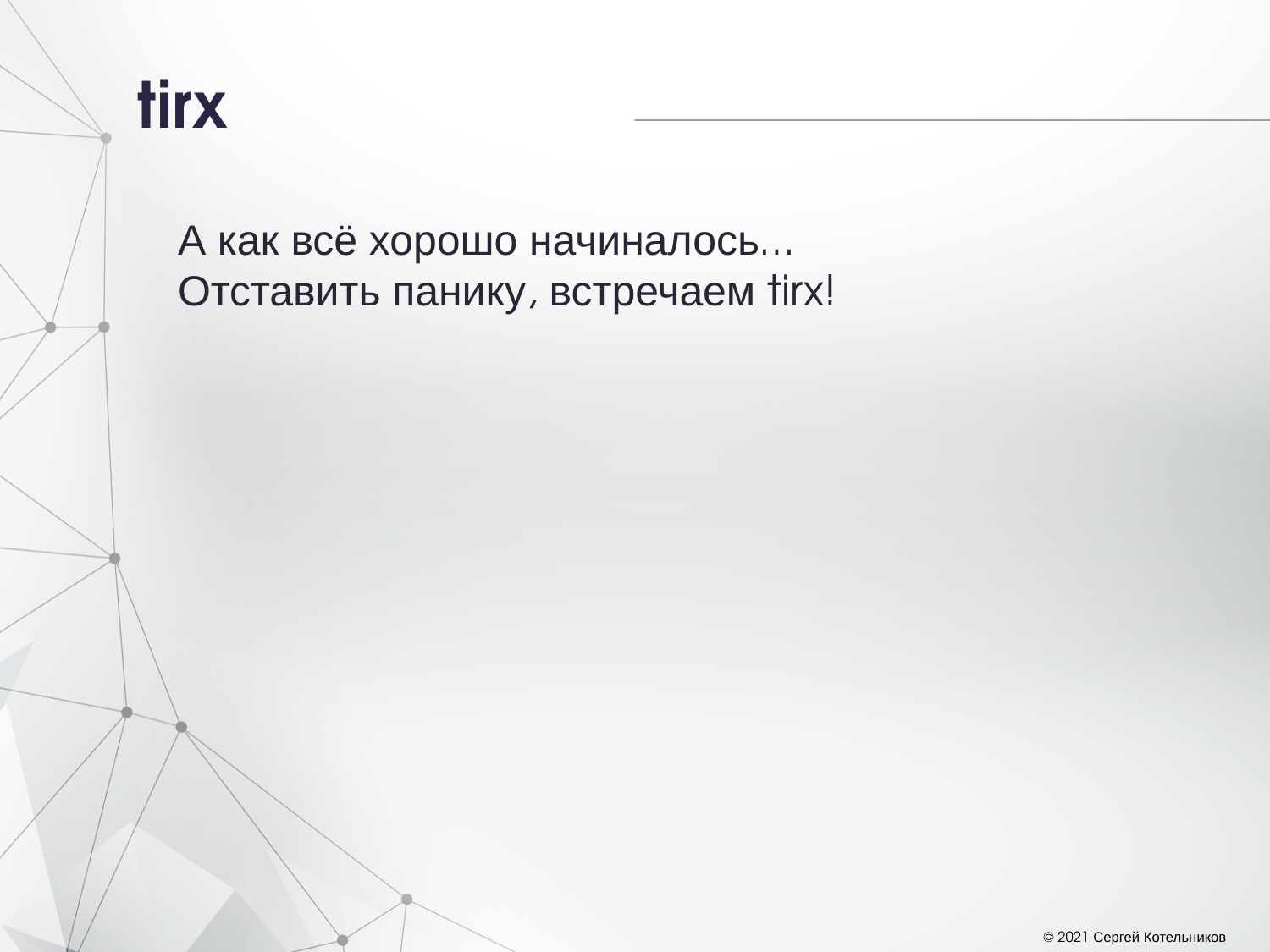

# tirx
А как всё хорошо начиналось…
Отставить панику, встречаем tirx!
© 2021 Сергей Котельников